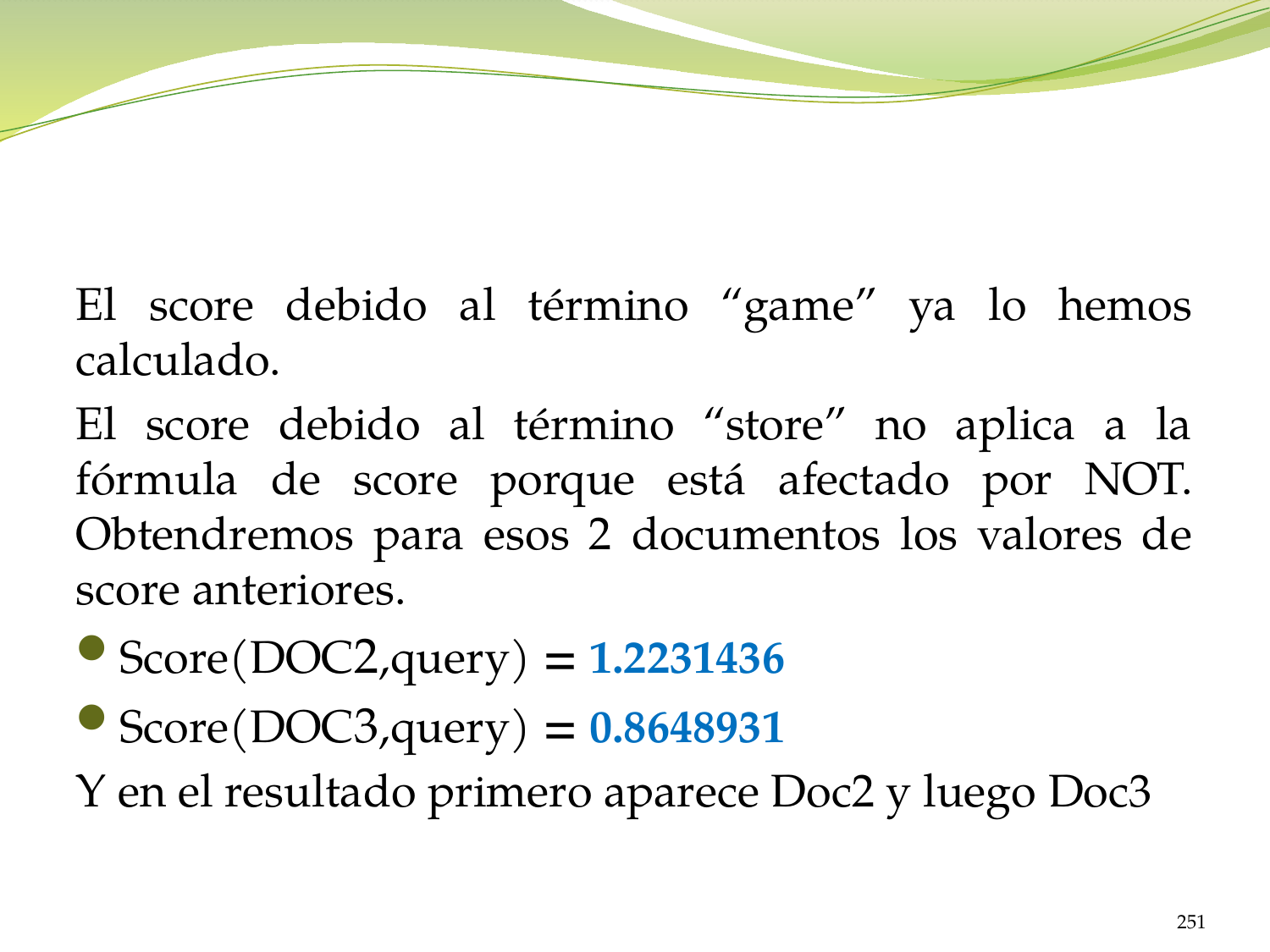

#
El score debido al término “game” ya lo hemos calculado.
El score debido al término “store” no aplica a la fórmula de score porque está afectado por NOT. Obtendremos para esos 2 documentos los valores de score anteriores.
Score(DOC2,query) = 1.2231436
Score(DOC3,query) = 0.8648931
Y en el resultado primero aparece Doc2 y luego Doc3
251